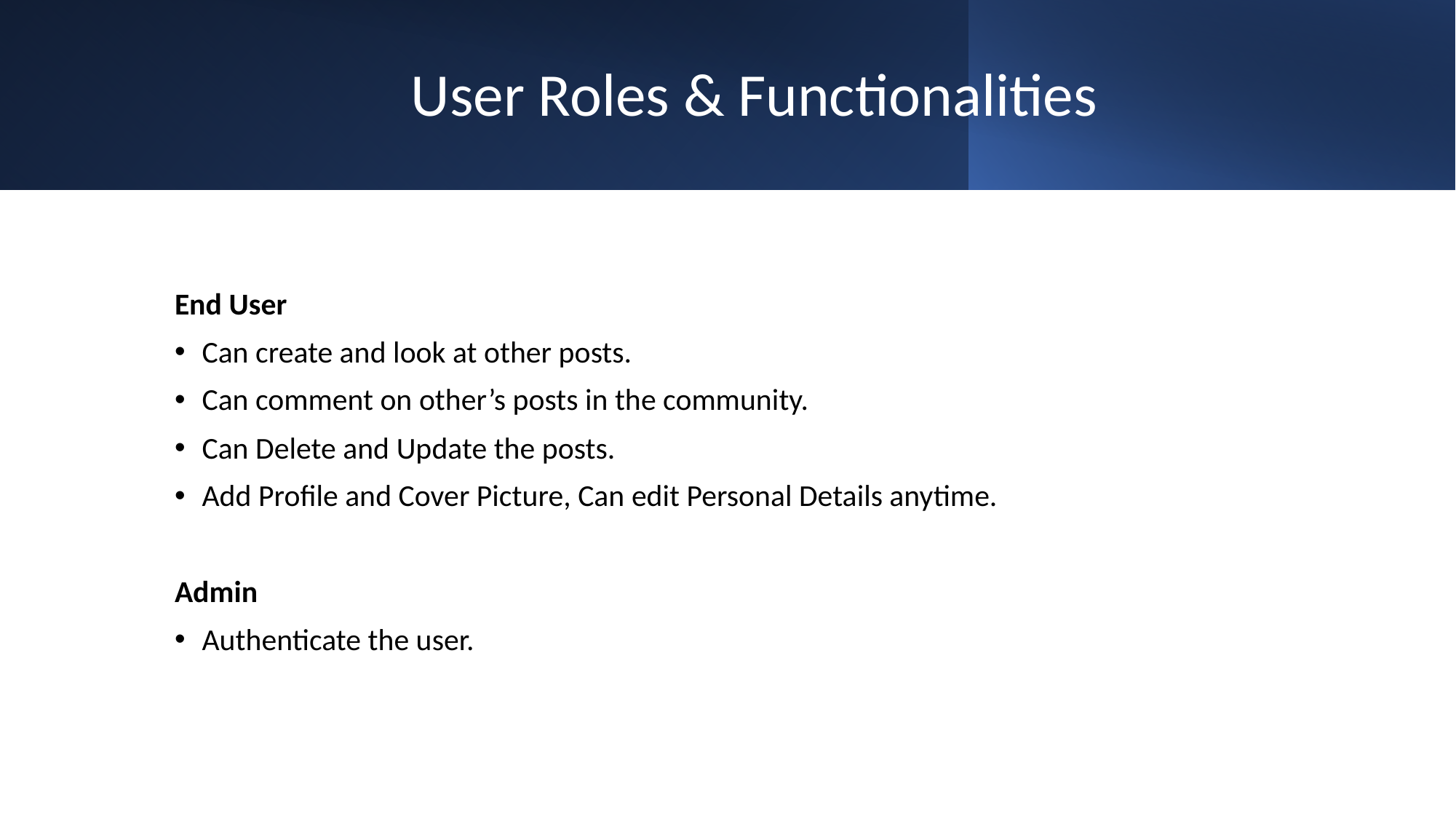

# User Roles & Functionalities
End User
Can create and look at other posts.
Can comment on other’s posts in the community.
Can Delete and Update the posts.
Add Profile and Cover Picture, Can edit Personal Details anytime.

Admin
Authenticate the user.